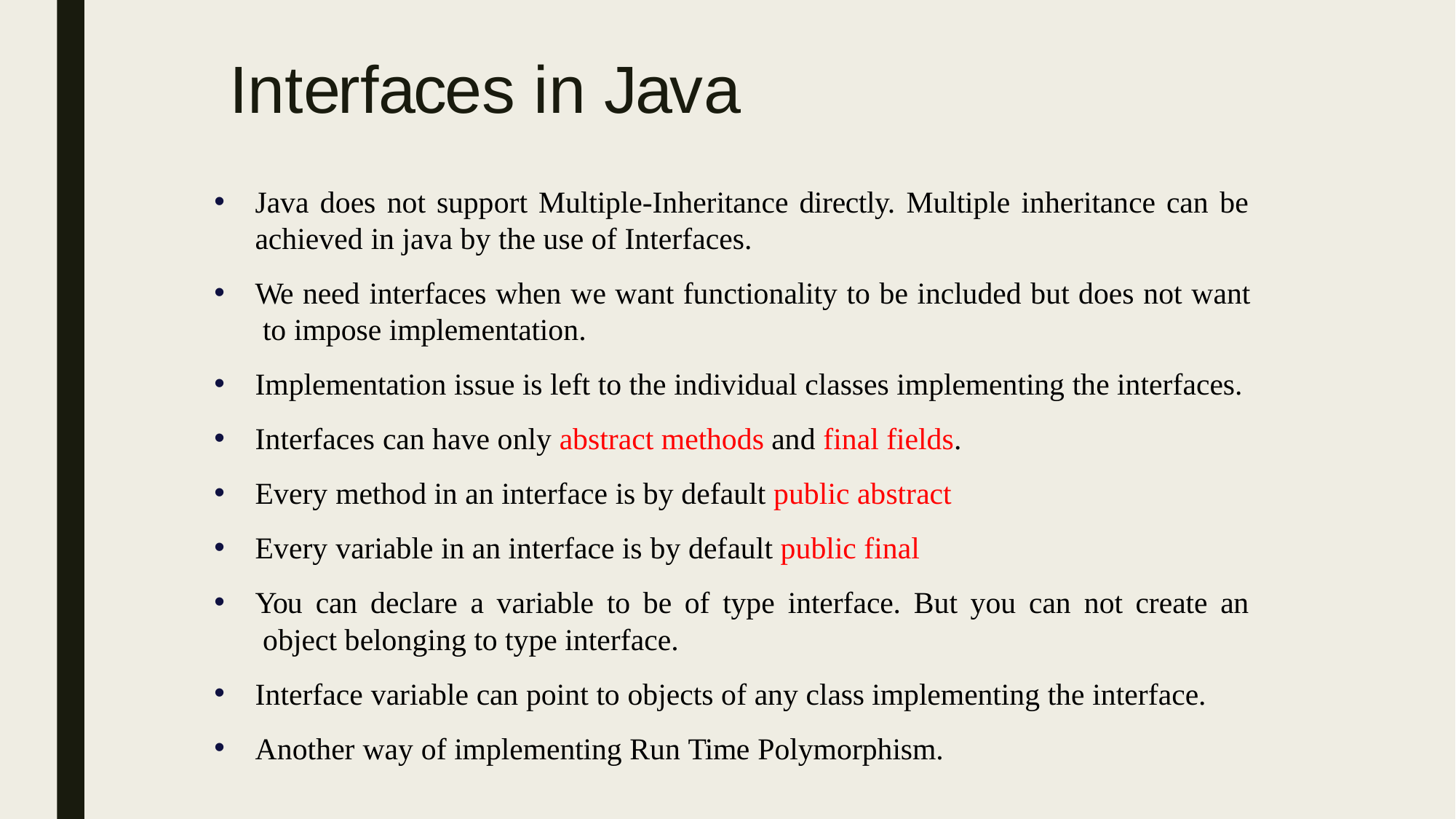

# Interfaces in Java
Java does not support Multiple-Inheritance directly. Multiple inheritance can be
achieved in java by the use of Interfaces.
We need interfaces when we want functionality to be included but does not want  to impose implementation.
Implementation issue is left to the individual classes implementing the interfaces.
Interfaces can have only abstract methods and final fields.
Every method in an interface is by default public abstract
Every variable in an interface is by default public final
You can declare a variable to be of type interface. But you can not create an  object belonging to type interface.
Interface variable can point to objects of any class implementing the interface.
Another way of implementing Run Time Polymorphism.